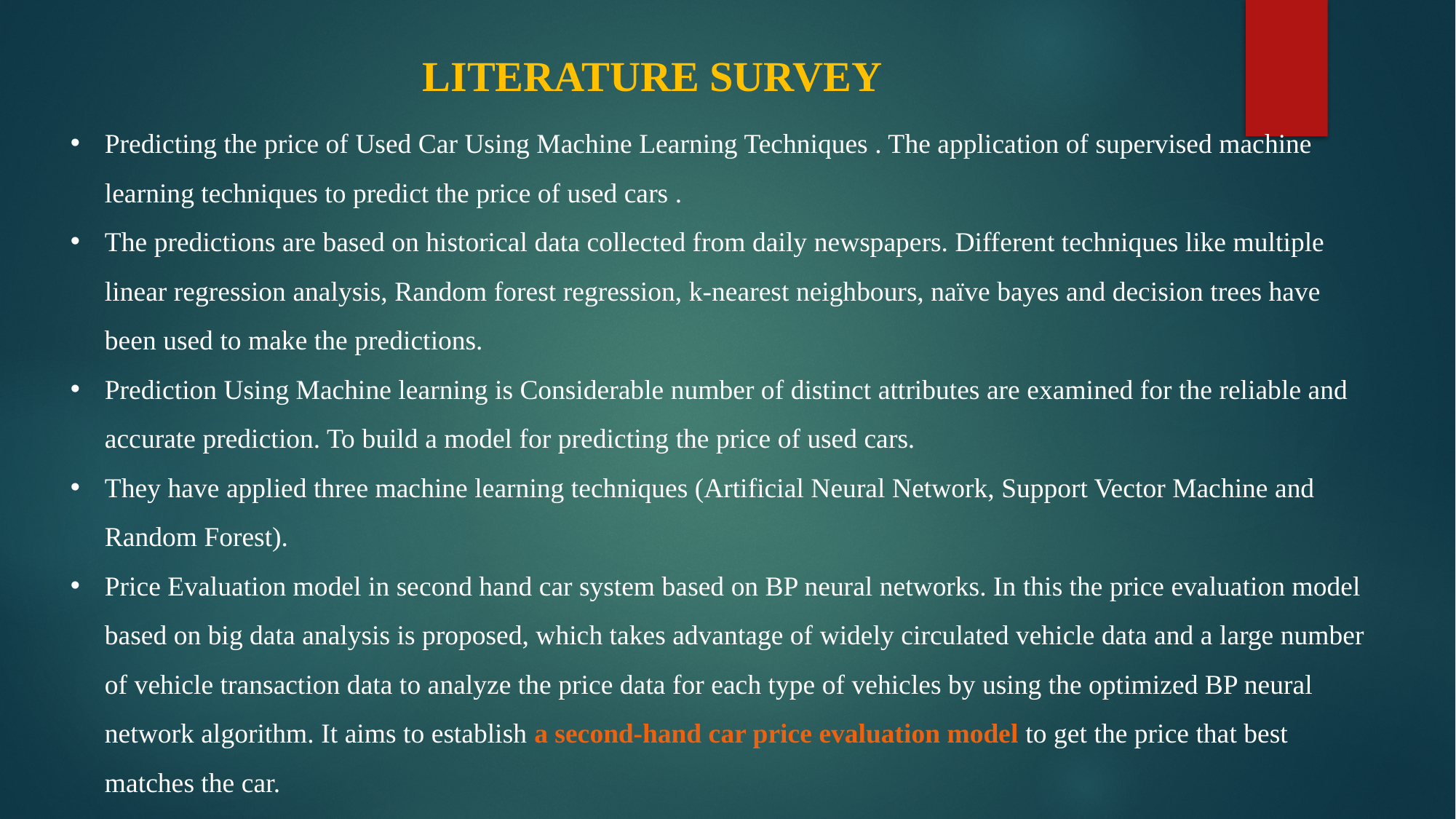

# LITERATURE SURVEY
Predicting the price of Used Car Using Machine Learning Techniques . The application of supervised machine learning techniques to predict the price of used cars .
The predictions are based on historical data collected from daily newspapers. Different techniques like multiple linear regression analysis, Random forest regression, k-nearest neighbours, naïve bayes and decision trees have been used to make the predictions.
Prediction Using Machine learning is Considerable number of distinct attributes are examined for the reliable and accurate prediction. To build a model for predicting the price of used cars.
They have applied three machine learning techniques (Artificial Neural Network, Support Vector Machine and Random Forest).
Price Evaluation model in second hand car system based on BP neural networks. In this the price evaluation model based on big data analysis is proposed, which takes advantage of widely circulated vehicle data and a large number of vehicle transaction data to analyze the price data for each type of vehicles by using the optimized BP neural network algorithm. It aims to establish a second-hand car price evaluation model to get the price that best matches the car.